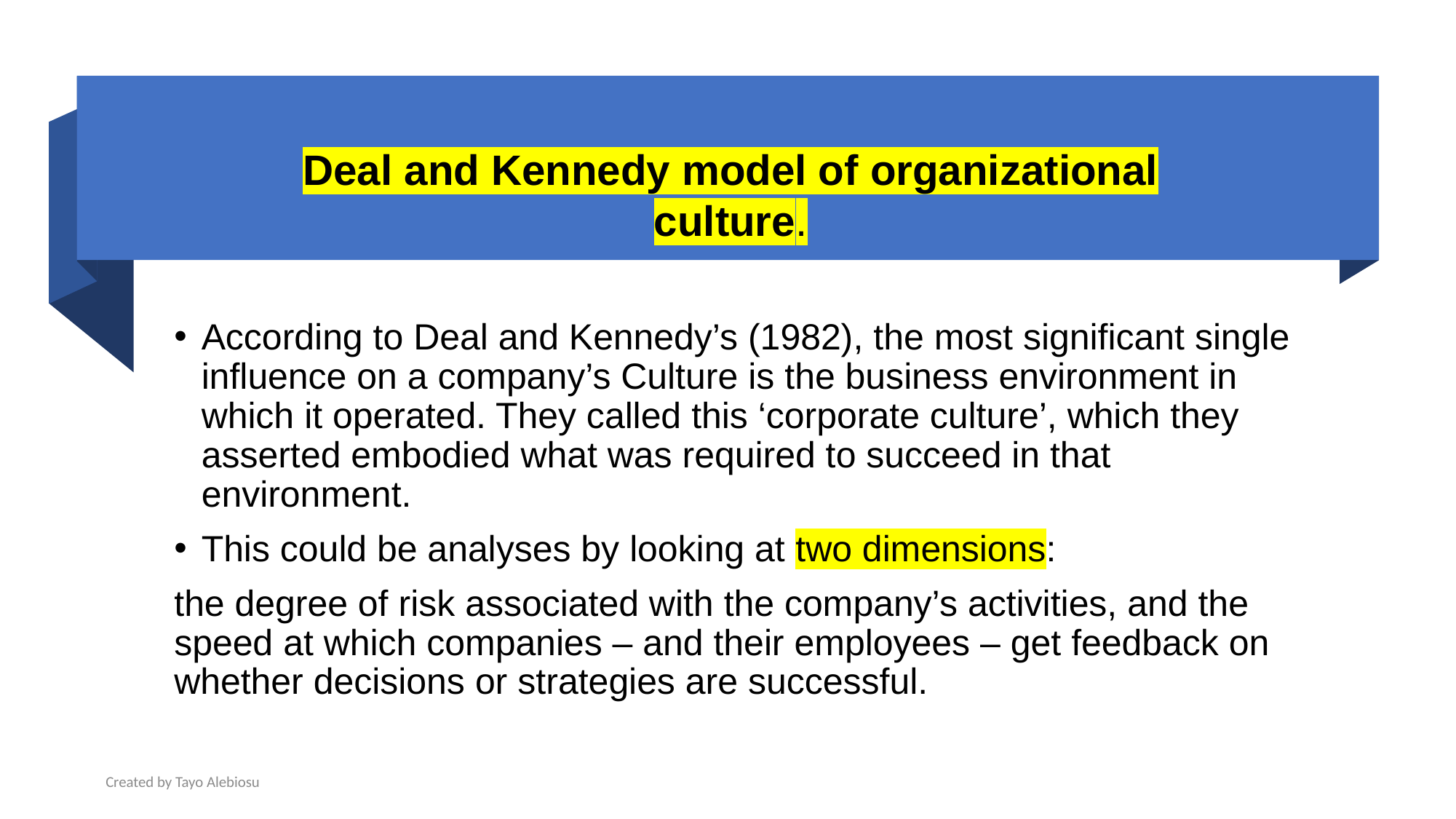

Deal and Kennedy model of organizational culture.
According to Deal and Kennedy’s (1982), the most significant single influence on a company’s Culture is the business environment in which it operated. They called this ‘corporate culture’, which they asserted embodied what was required to succeed in that environment.
This could be analyses by looking at two dimensions:
the degree of risk associated with the company’s activities, and the speed at which companies – and their employees – get feedback on whether decisions or strategies are successful.
Created by Tayo Alebiosu